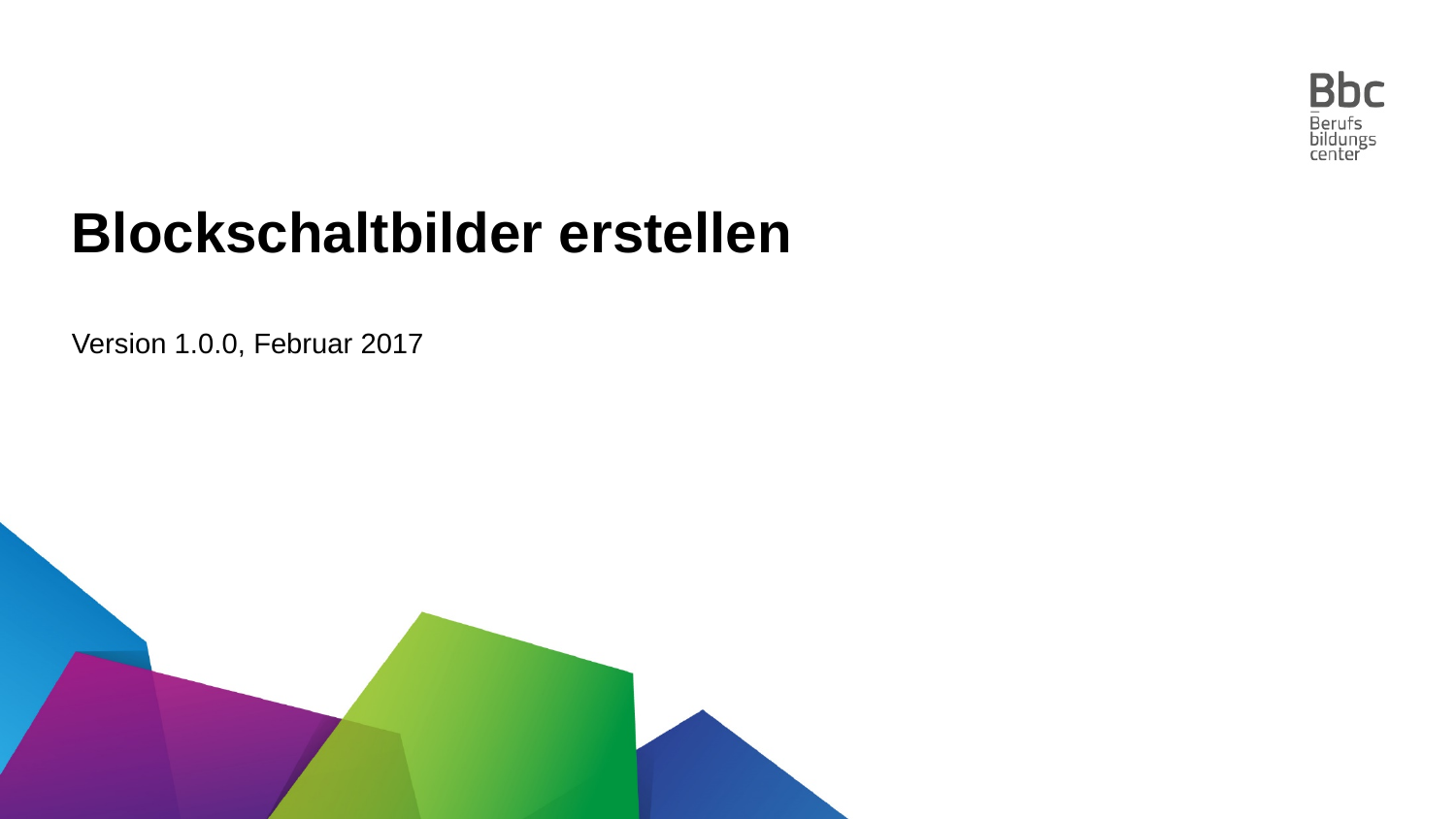

# Blockschaltbilder erstellen

Version 1.0.0, Februar 2017